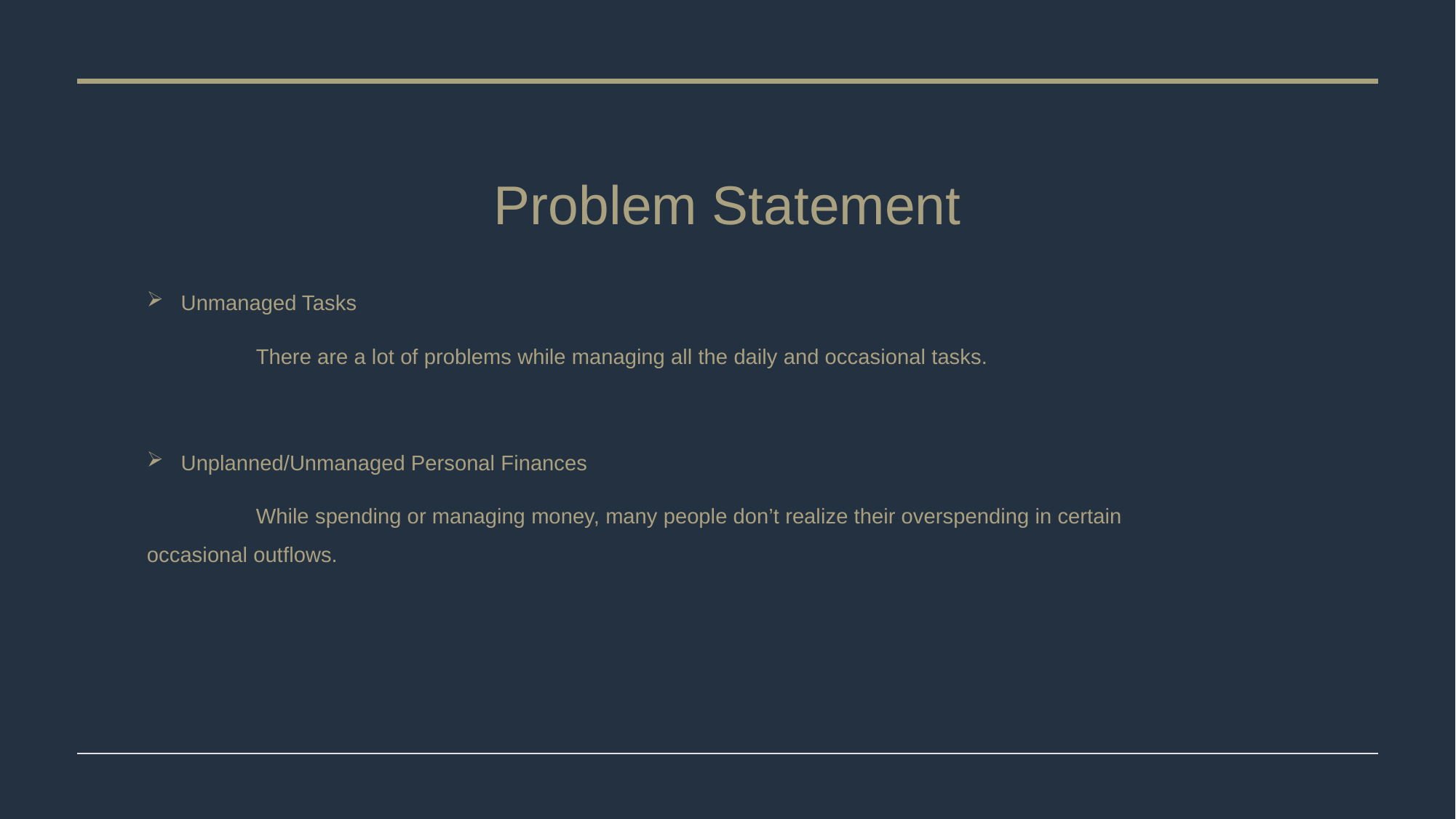

# Problem Statement
Unmanaged Tasks
	There are a lot of problems while managing all the daily and occasional tasks.

Unplanned/Unmanaged Personal Finances
	While spending or managing money, many people don’t realize their overspending in certain 	occasional outflows.